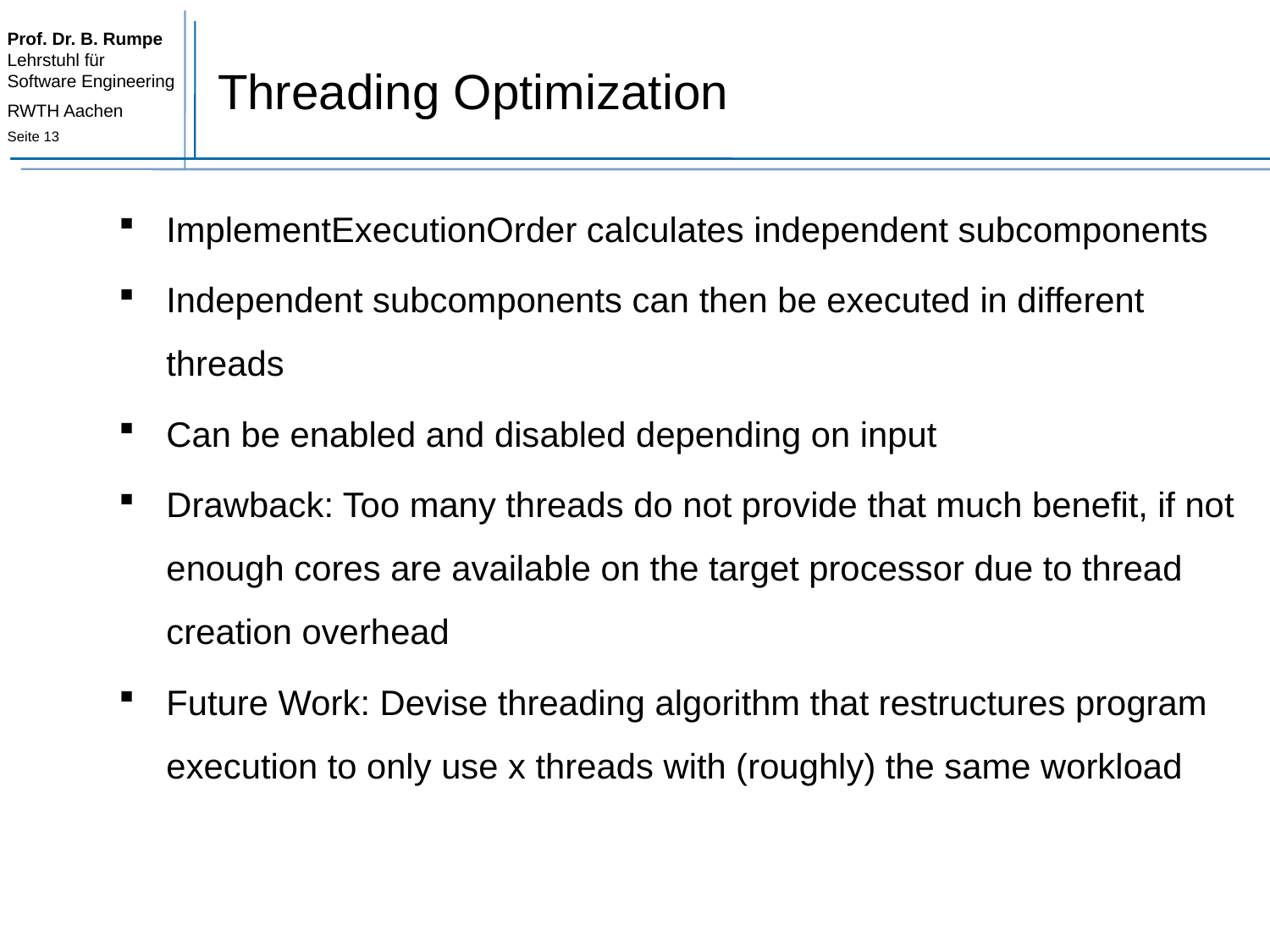

# Threading Optimization
ImplementExecutionOrder calculates independent subcomponents
Independent subcomponents can then be executed in different threads
Can be enabled and disabled depending on input
Drawback: Too many threads do not provide that much benefit, if not enough cores are available on the target processor due to thread creation overhead
Future Work: Devise threading algorithm that restructures program execution to only use x threads with (roughly) the same workload